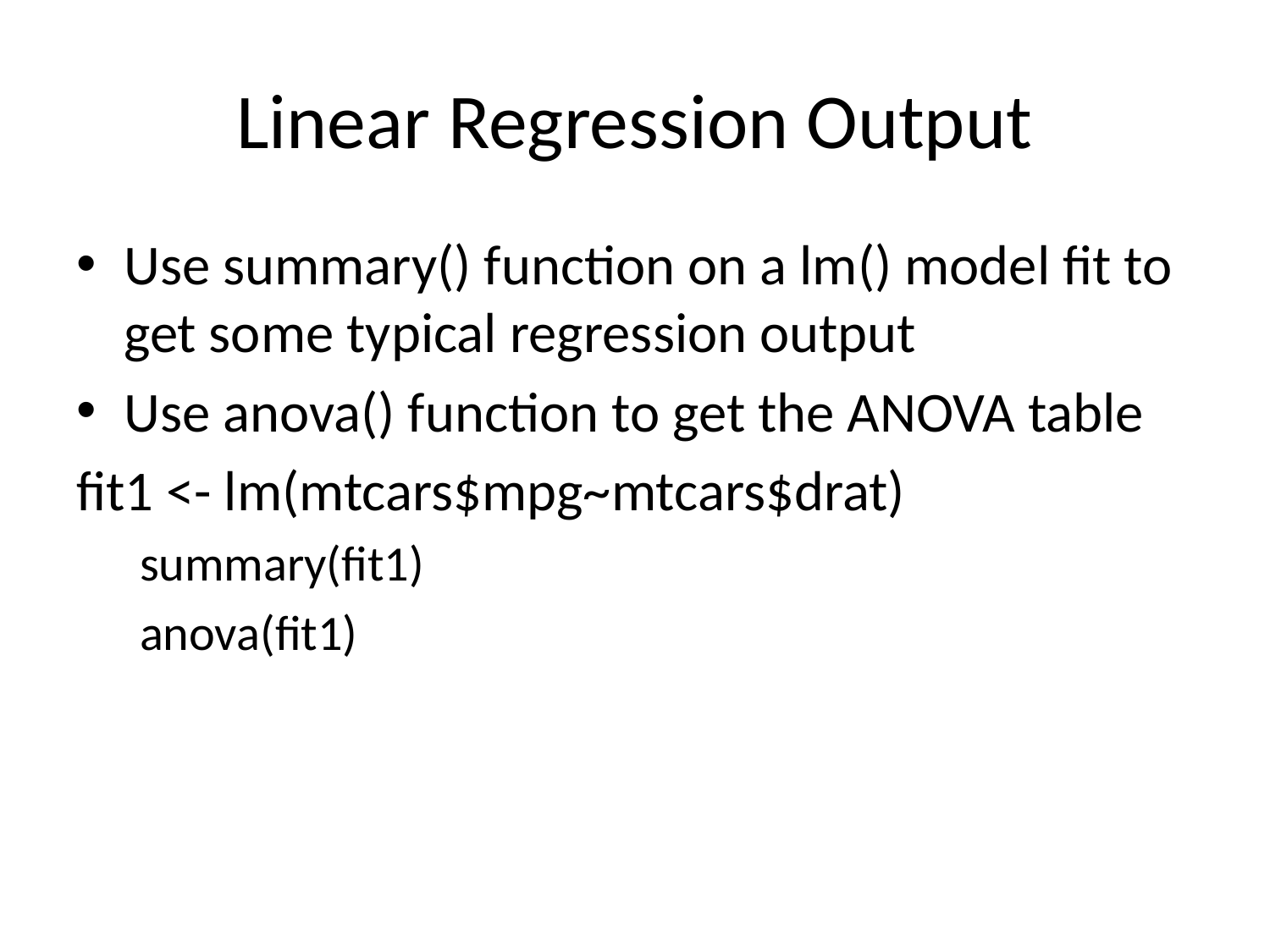

# Linear Regression Output
Use summary() function on a lm() model fit to get some typical regression output
Use anova() function to get the ANOVA table
fit1 <- lm(mtcars$mpg~mtcars$drat)
summary(fit1)
anova(fit1)